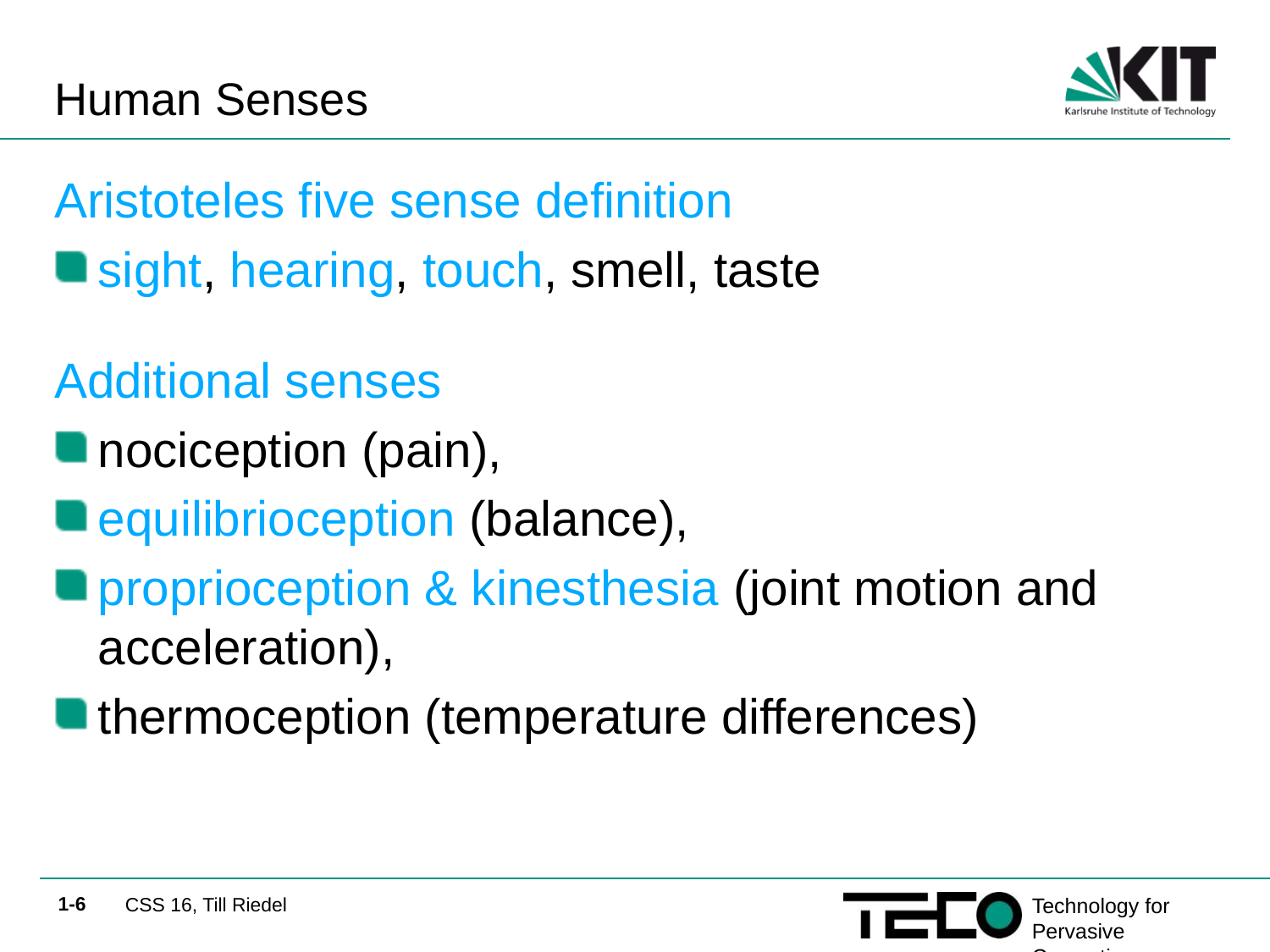

# Human Senses
Aristoteles five sense definition
sight, hearing, touch, smell, taste

Additional senses
nociception (pain),
equilibrioception (balance),
proprioception & kinesthesia (joint motion and acceleration),
thermoception (temperature differences)